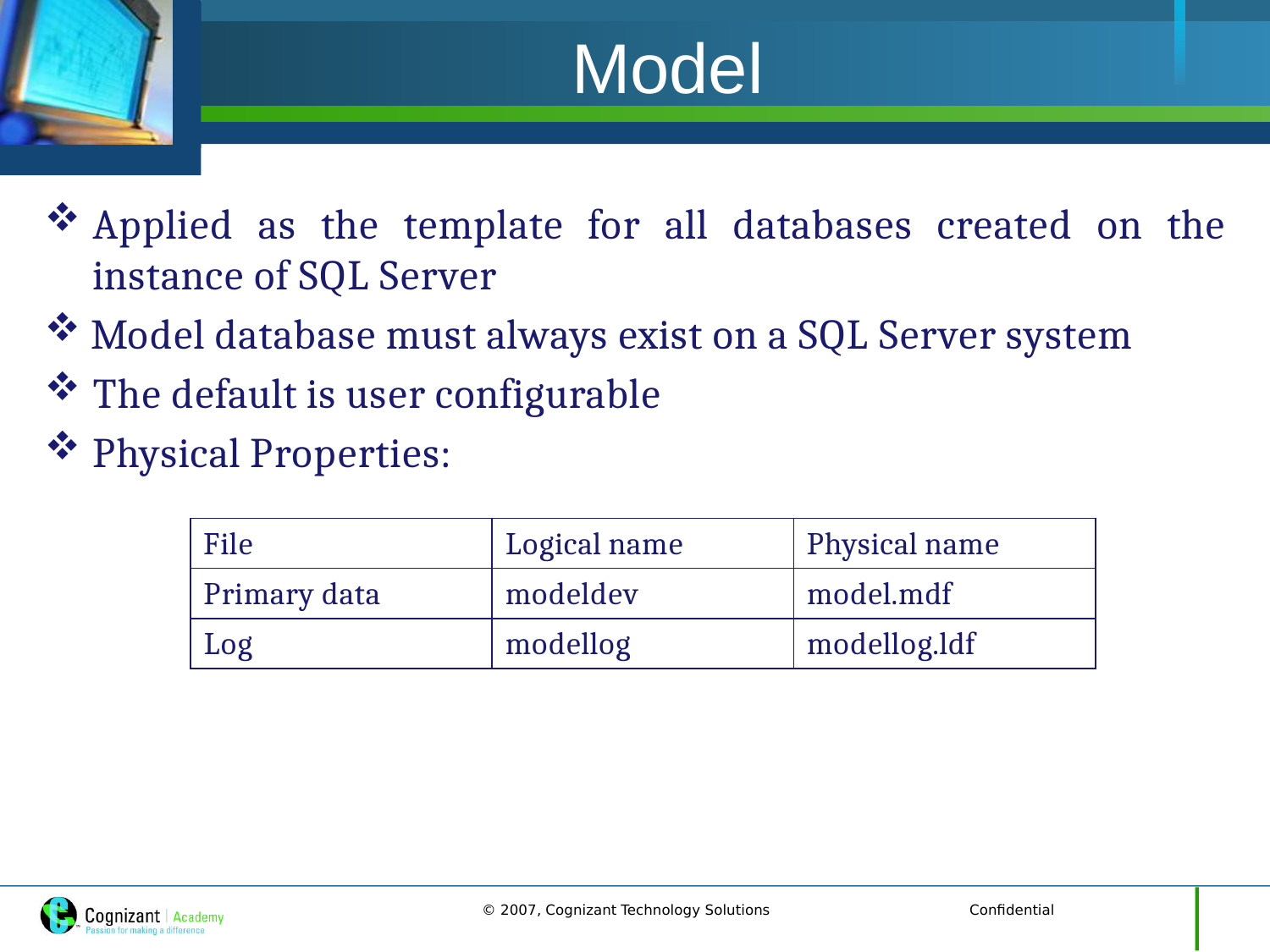

# Model
Applied as the template for all databases created on the instance of SQL Server
Model database must always exist on a SQL Server system
The default is user configurable
Physical Properties:
| File | Logical name | Physical name |
| --- | --- | --- |
| Primary data | modeldev | model.mdf |
| Log | modellog | modellog.ldf |